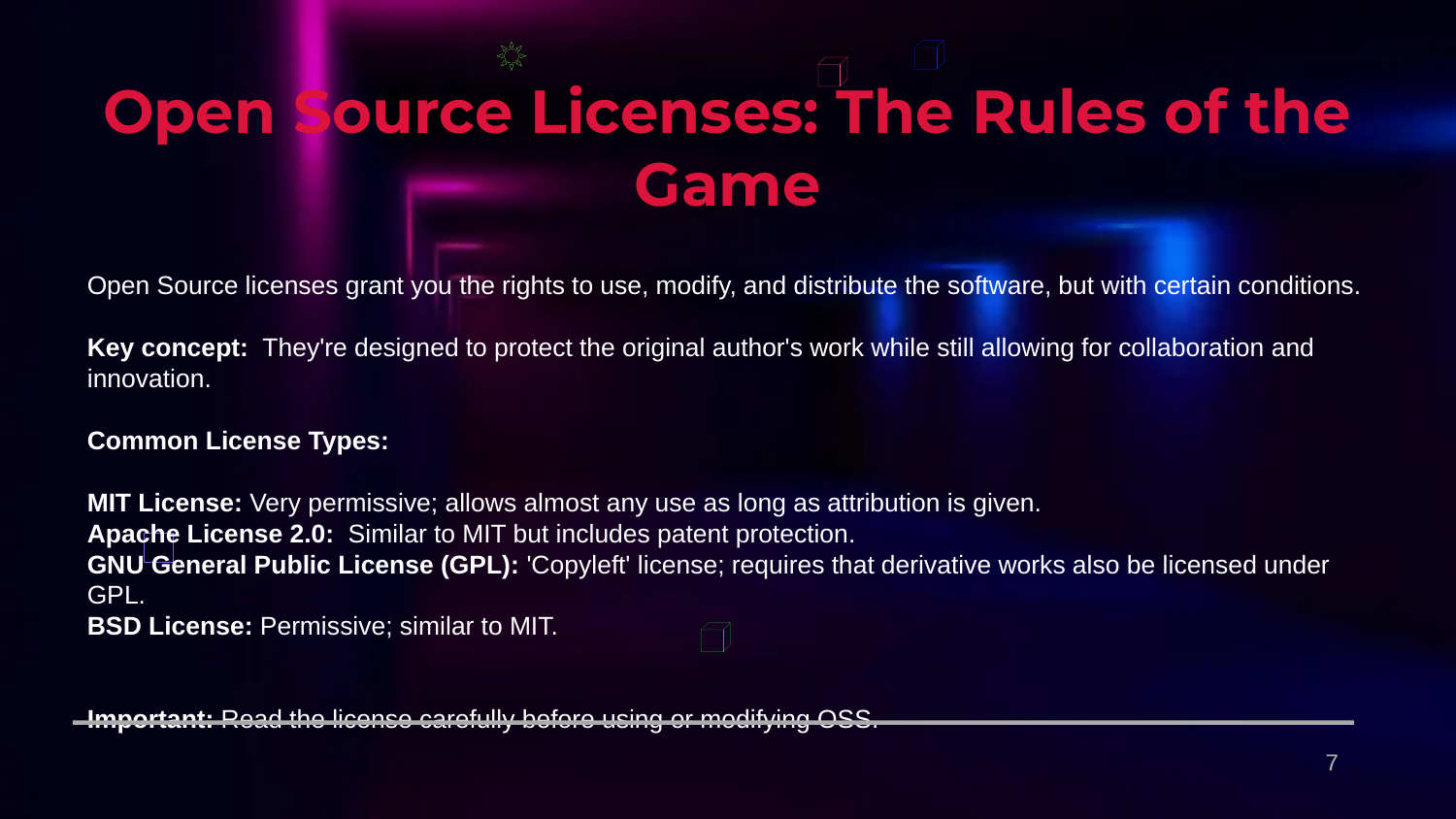

Open Source Licenses: The Rules of the Game
Open Source licenses grant you the rights to use, modify, and distribute the software, but with certain conditions.

Key concept:  They're designed to protect the original author's work while still allowing for collaboration and innovation.

Common License Types:

MIT License: Very permissive; allows almost any use as long as attribution is given.
Apache License 2.0:  Similar to MIT but includes patent protection.
GNU General Public License (GPL): 'Copyleft' license; requires that derivative works also be licensed under GPL.
BSD License: Permissive; similar to MIT.

Important: Read the license carefully before using or modifying OSS.

7